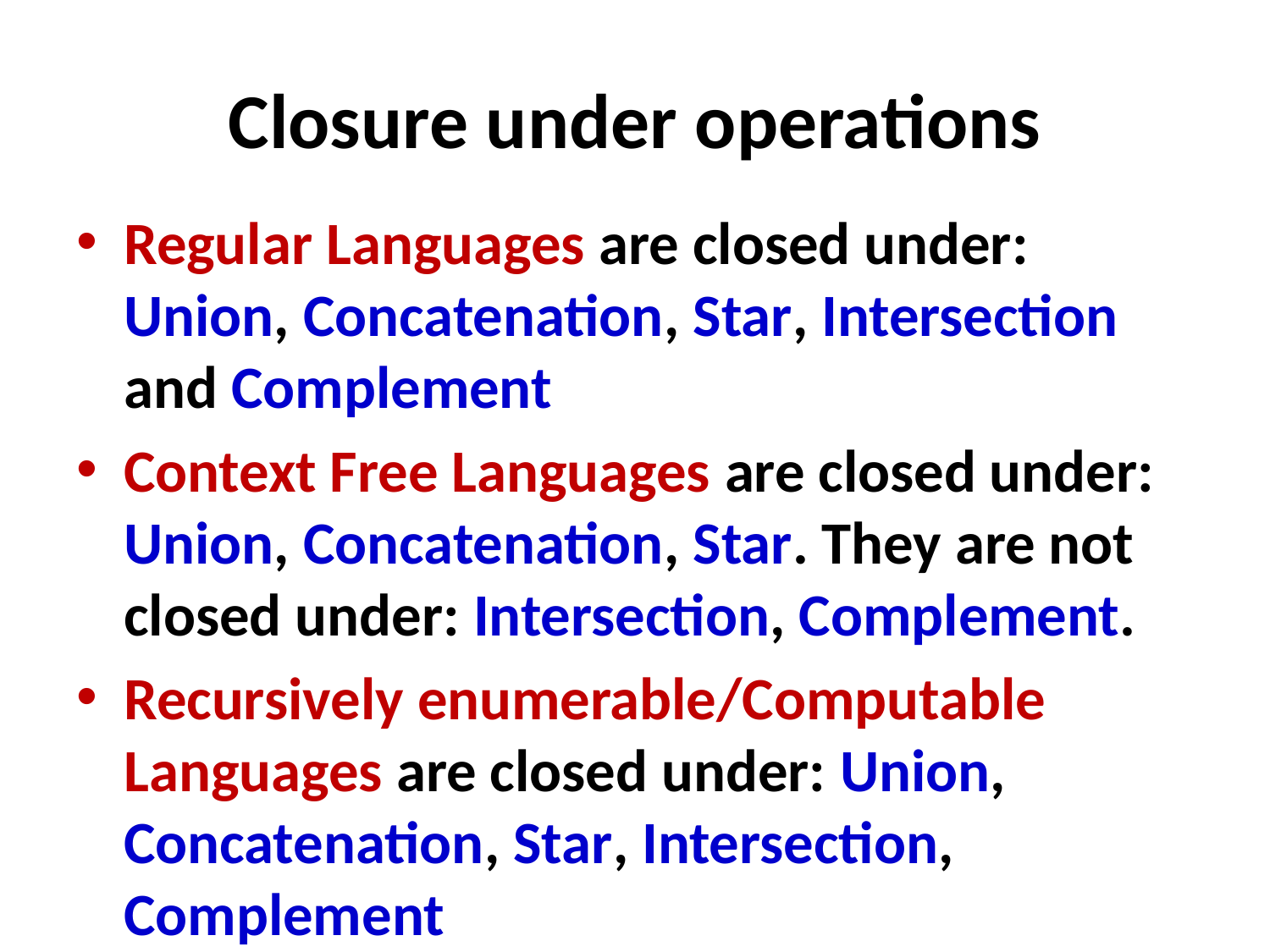

# Closure under operations
Regular Languages are closed under: Union, Concatenation, Star, Intersection and Complement
Context Free Languages are closed under: Union, Concatenation, Star. They are not closed under: Intersection, Complement.
Recursively enumerable/Computable Languages are closed under: Union, Concatenation, Star, Intersection, Complement